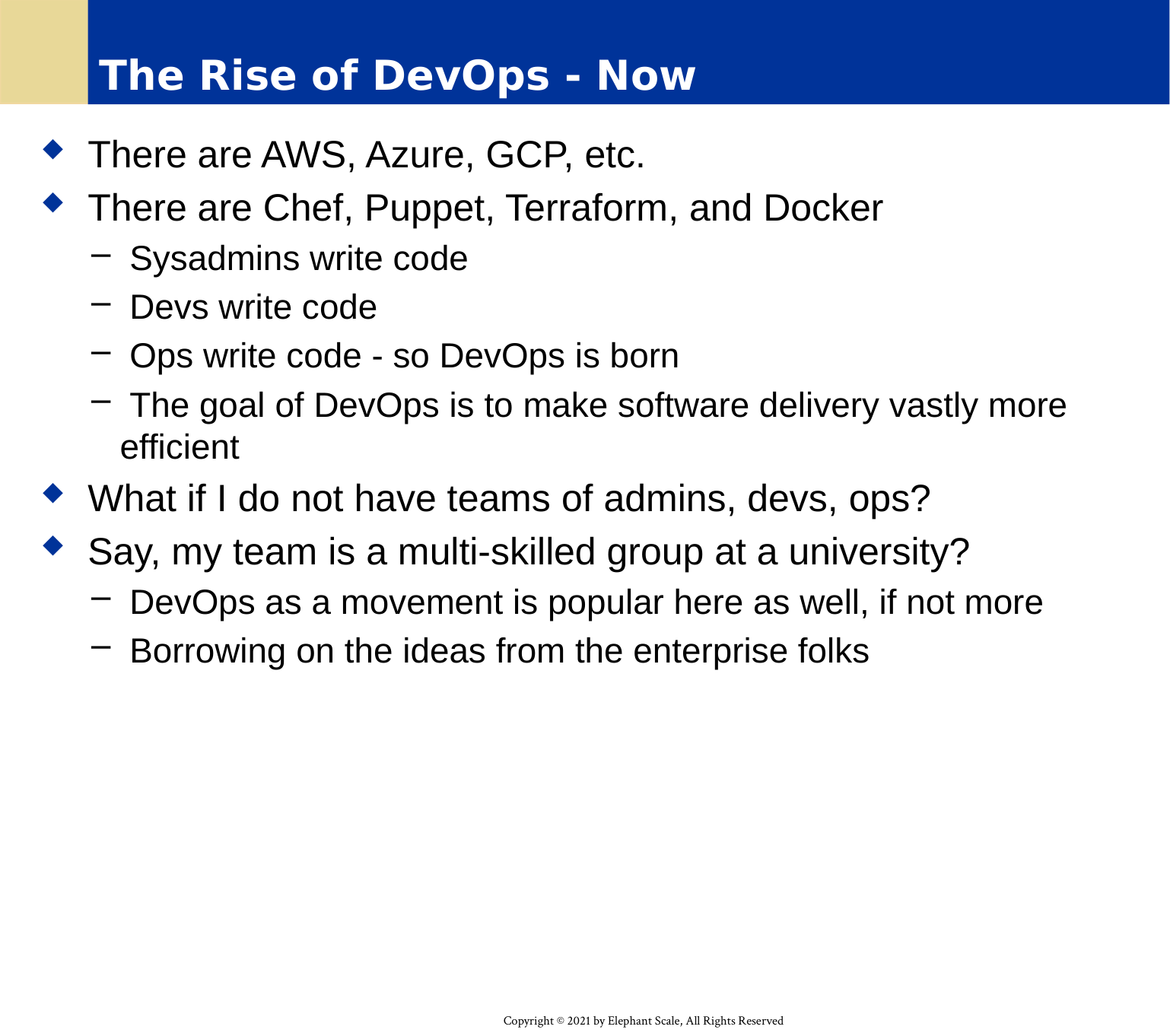

# The Rise of DevOps - Now
 There are AWS, Azure, GCP, etc.
 There are Chef, Puppet, Terraform, and Docker
 Sysadmins write code
 Devs write code
 Ops write code - so DevOps is born
 The goal of DevOps is to make software delivery vastly more efficient
 What if I do not have teams of admins, devs, ops?
 Say, my team is a multi-skilled group at a university?
 DevOps as a movement is popular here as well, if not more
 Borrowing on the ideas from the enterprise folks
Copyright © 2021 by Elephant Scale, All Rights Reserved